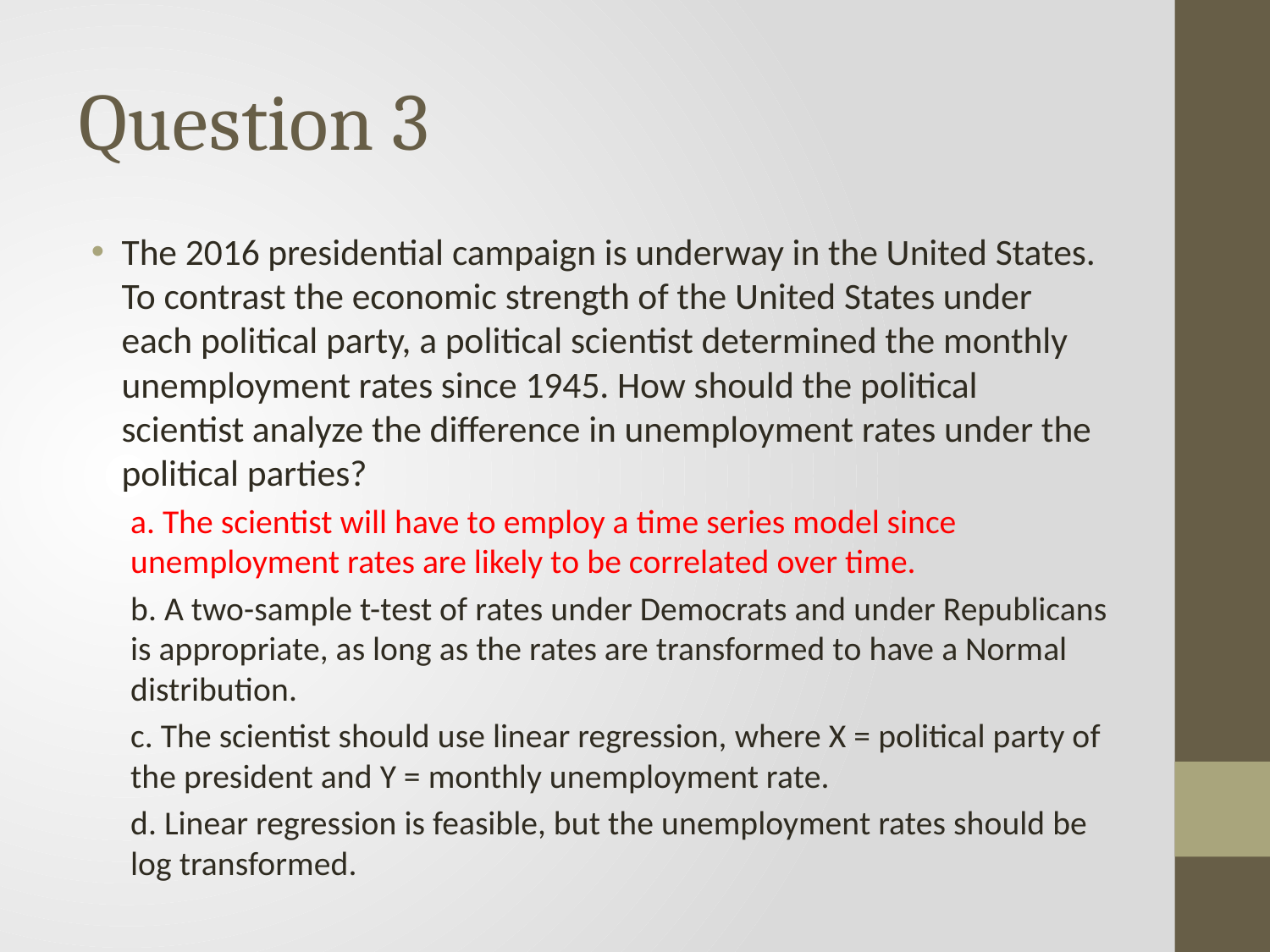

# Question 3
The 2016 presidential campaign is underway in the United States. To contrast the economic strength of the United States under each political party, a political scientist determined the monthly unemployment rates since 1945. How should the political scientist analyze the difference in unemployment rates under the political parties?
a. The scientist will have to employ a time series model since unemployment rates are likely to be correlated over time.
b. A two-sample t-test of rates under Democrats and under Republicans is appropriate, as long as the rates are transformed to have a Normal distribution.
c. The scientist should use linear regression, where X = political party of the president and Y = monthly unemployment rate.
d. Linear regression is feasible, but the unemployment rates should be log transformed.